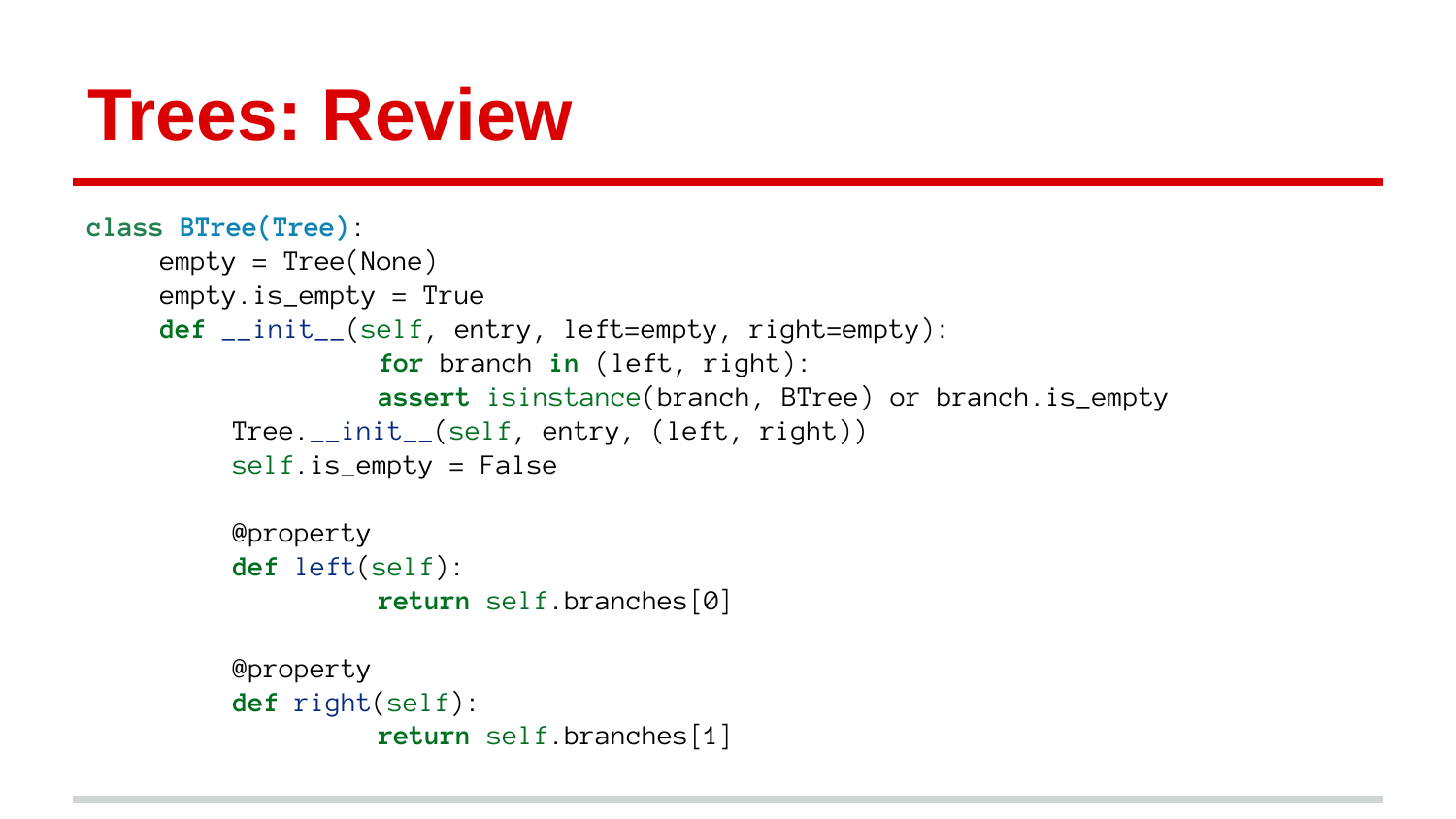

# Trees: Review
class BTree(Tree):
empty = Tree(None)
empty.is_empty = True
def __init__(self, entry, left=empty, right=empty):
		for branch in (left, right):
		assert isinstance(branch, BTree) or branch.is_empty
	Tree.__init__(self, entry, (left, right))
	self.is_empty = False

	@property
	def left(self):
		return self.branches[0]

	@property
	def right(self):
		return self.branches[1]